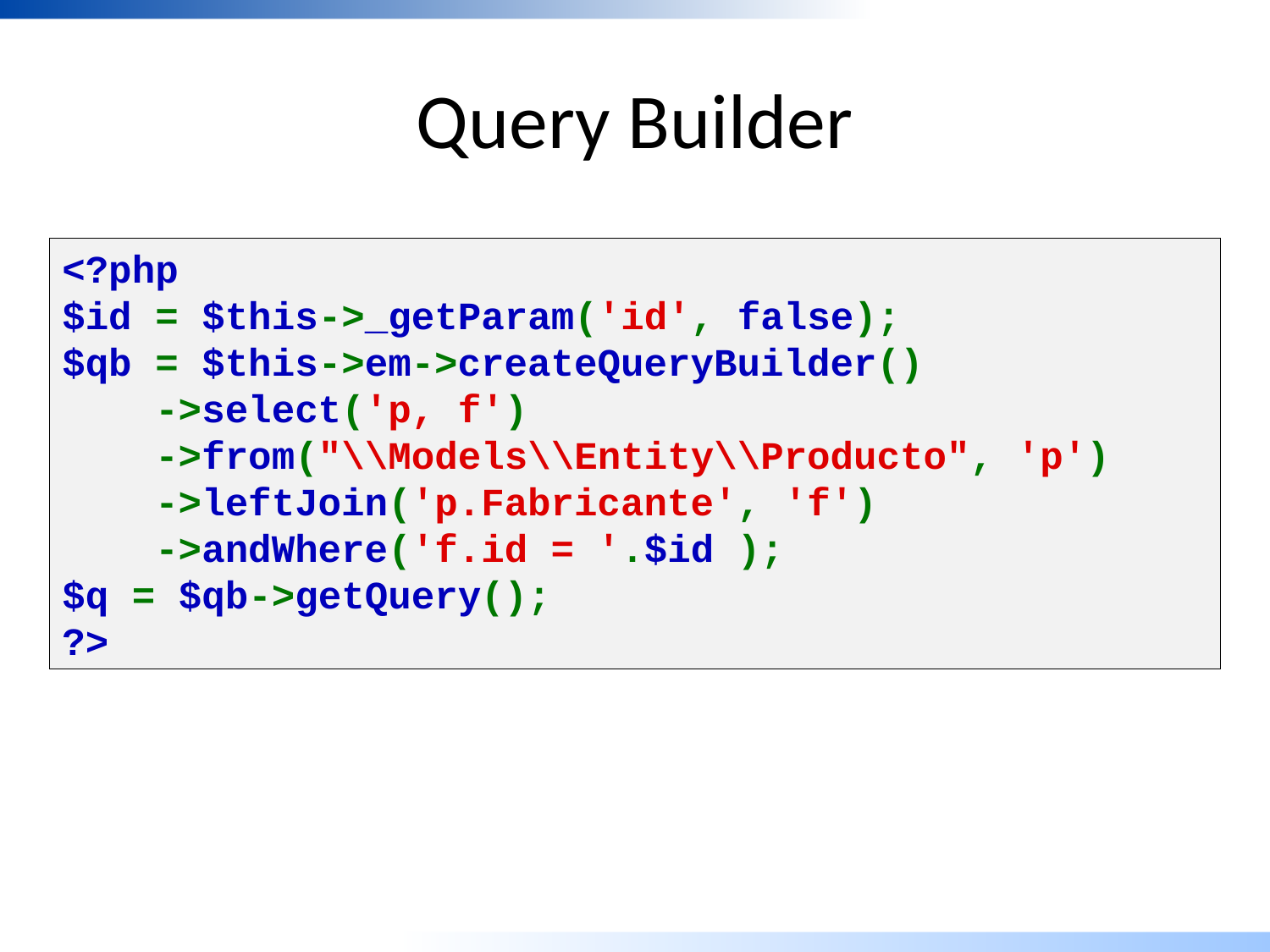

# Query Builder
<?php
$id = $this->_getParam('id', false);
$qb = $this->em->createQueryBuilder()
    ->select('p, f')
    ->from("\\Models\\Entity\\Producto", 'p')
    ->leftJoin('p.Fabricante', 'f')
    ->andWhere('f.id = '.$id );
$q = $qb->getQuery();
?>